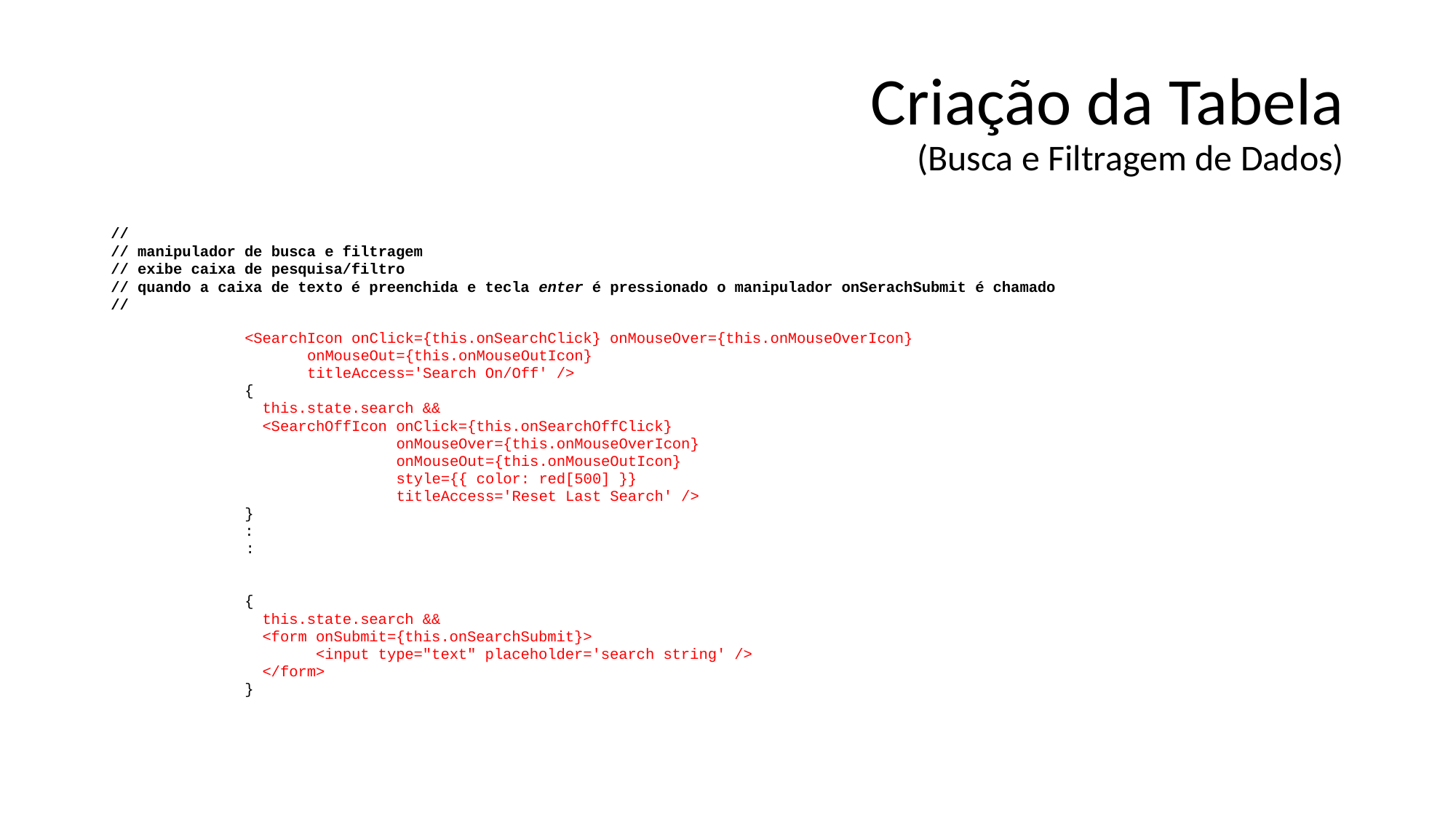

# Criação da Tabela (Busca e Filtragem de Dados)
//
// manipulador de busca e filtragem
// exibe caixa de pesquisa/filtro
// quando a caixa de texto é preenchida e tecla enter é pressionado o manipulador onSerachSubmit é chamado
//

               <SearchIcon onClick={this.onSearchClick} onMouseOver={this.onMouseOverIcon}
                      onMouseOut={this.onMouseOutIcon}
                      titleAccess='Search On/Off' />
               {
                 this.state.search &&
                 <SearchOffIcon onClick={this.onSearchOffClick}
                                onMouseOver={this.onMouseOverIcon}
                                onMouseOut={this.onMouseOutIcon}
                                style={{ color: red[500] }}
                                titleAccess='Reset Last Search' />
               }
               :
	   :

               {
                 this.state.search &&
                 <form onSubmit={this.onSearchSubmit}>
                       <input type="text" placeholder='search string' />
                 </form>
               }